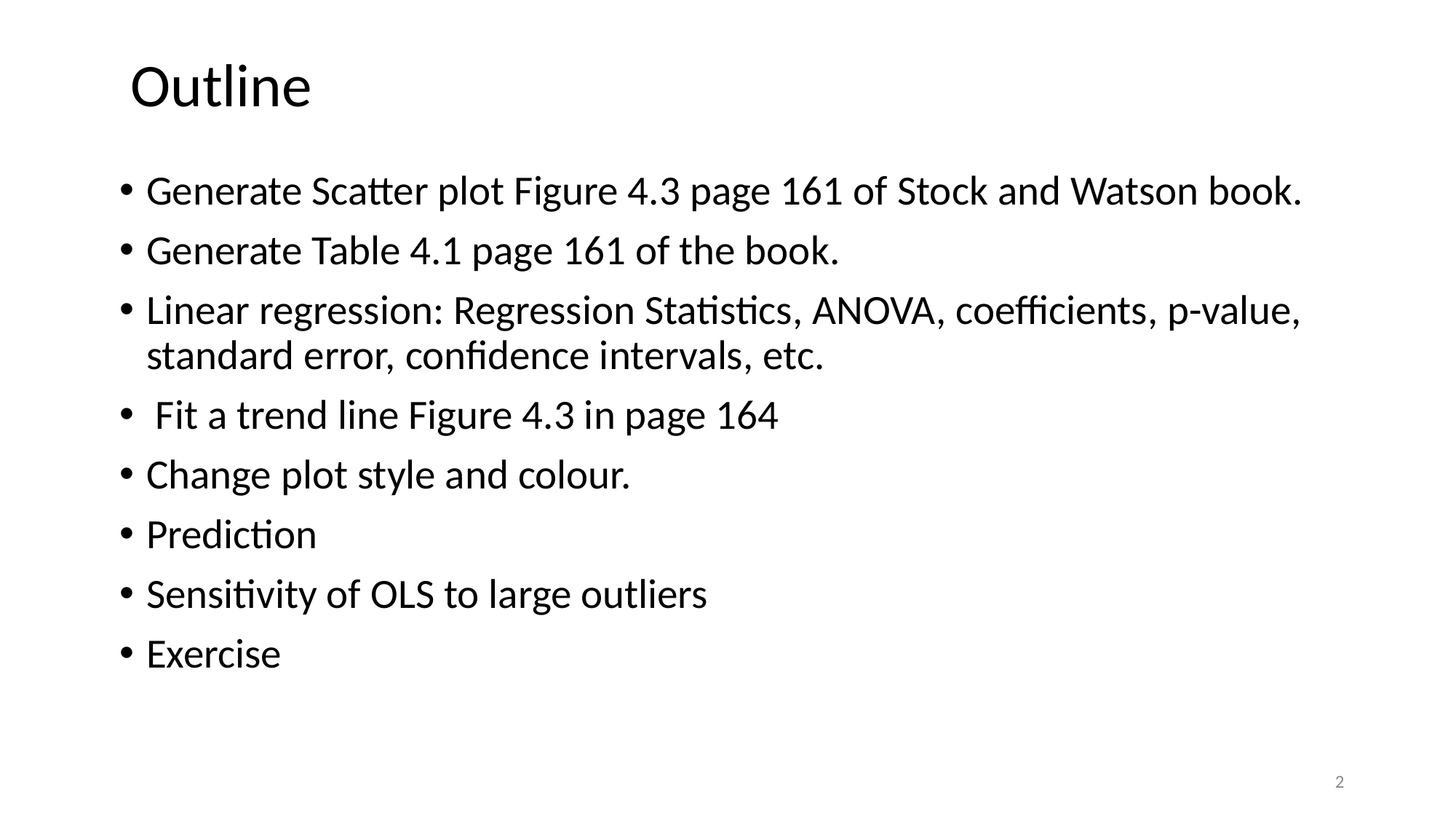

# Outline
Generate Scatter plot Figure 4.3 page 161 of Stock and Watson book.
Generate Table 4.1 page 161 of the book.
Linear regression: Regression Statistics, ANOVA, coefficients, p-value, standard error, confidence intervals, etc.
 Fit a trend line Figure 4.3 in page 164
Change plot style and colour.
Prediction
Sensitivity of OLS to large outliers
Exercise

2